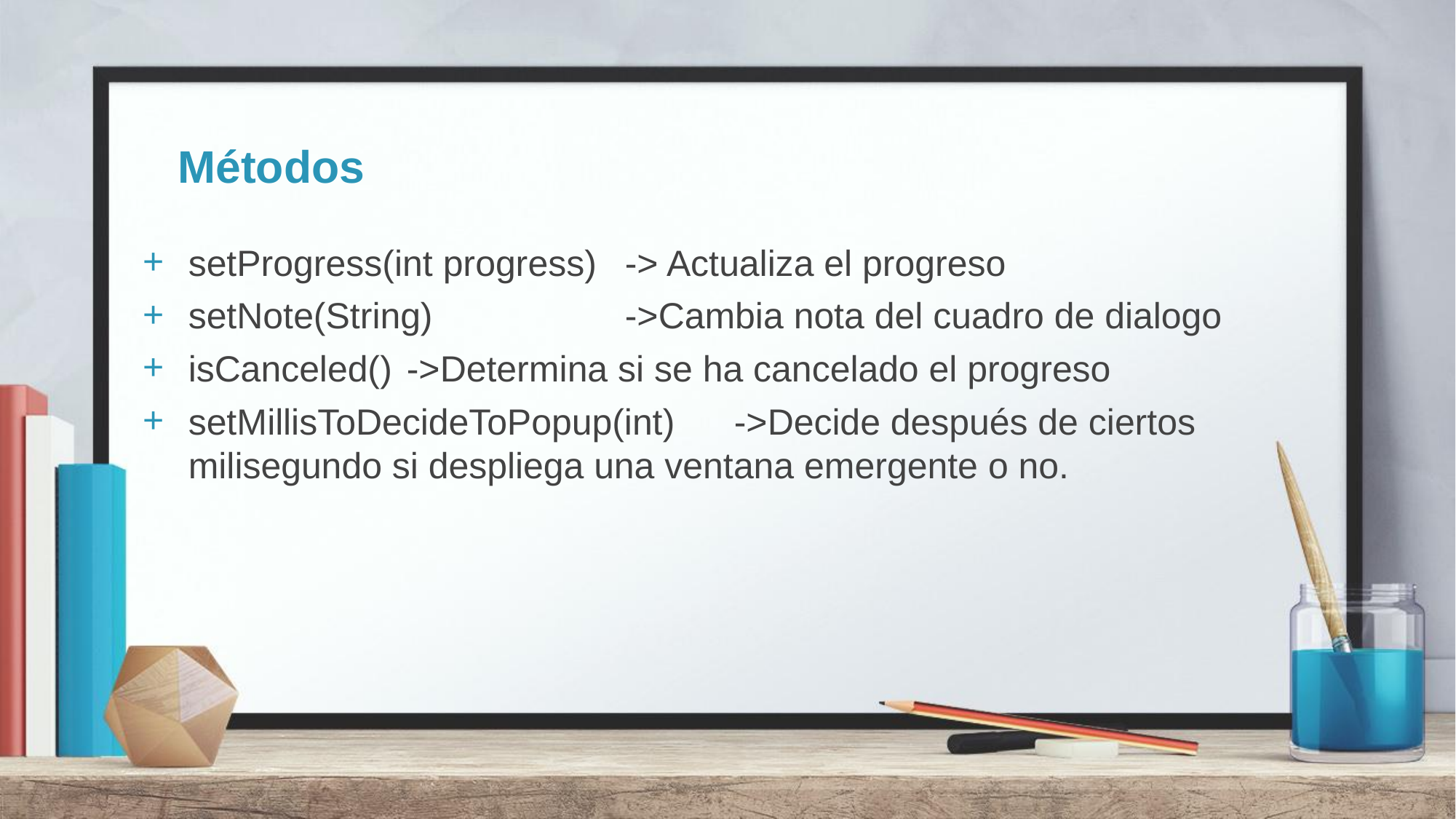

# Métodos
setProgress(int progress)	-> Actualiza el progreso
setNote(String)		->Cambia nota del cuadro de dialogo
isCanceled()	->Determina si se ha cancelado el progreso
setMillisToDecideToPopup(int) 	->Decide después de ciertos milisegundo si despliega una ventana emergente o no.